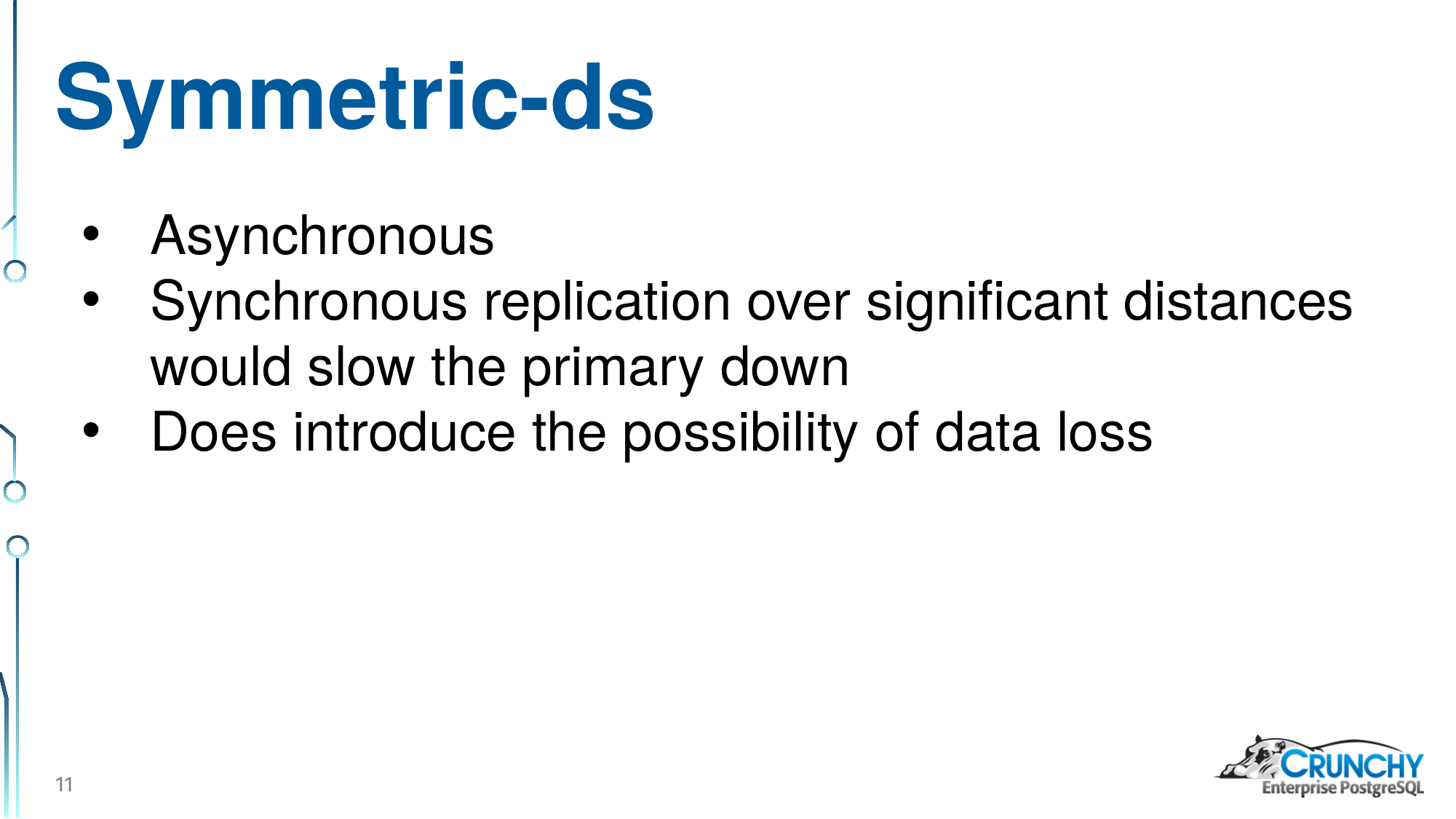

# Symmetric-ds
Asynchronous
Synchronous replication over significant distances would slow the primary down
Does introduce the possibility of data loss
11